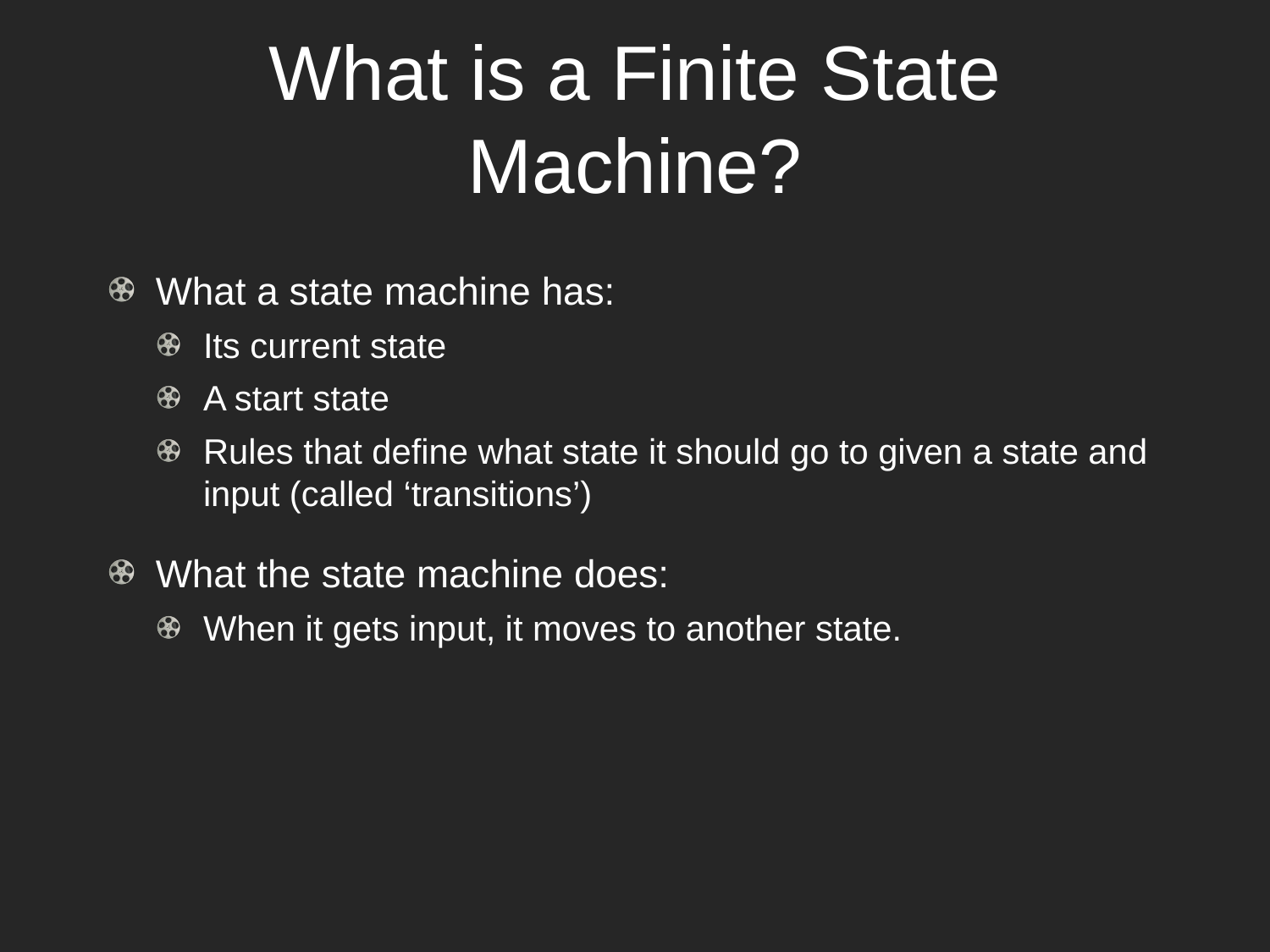

# What is a Finite State Machine?
What a state machine has:
Its current state
A start state
Rules that define what state it should go to given a state and input (called ‘transitions’)
What the state machine does:
When it gets input, it moves to another state.